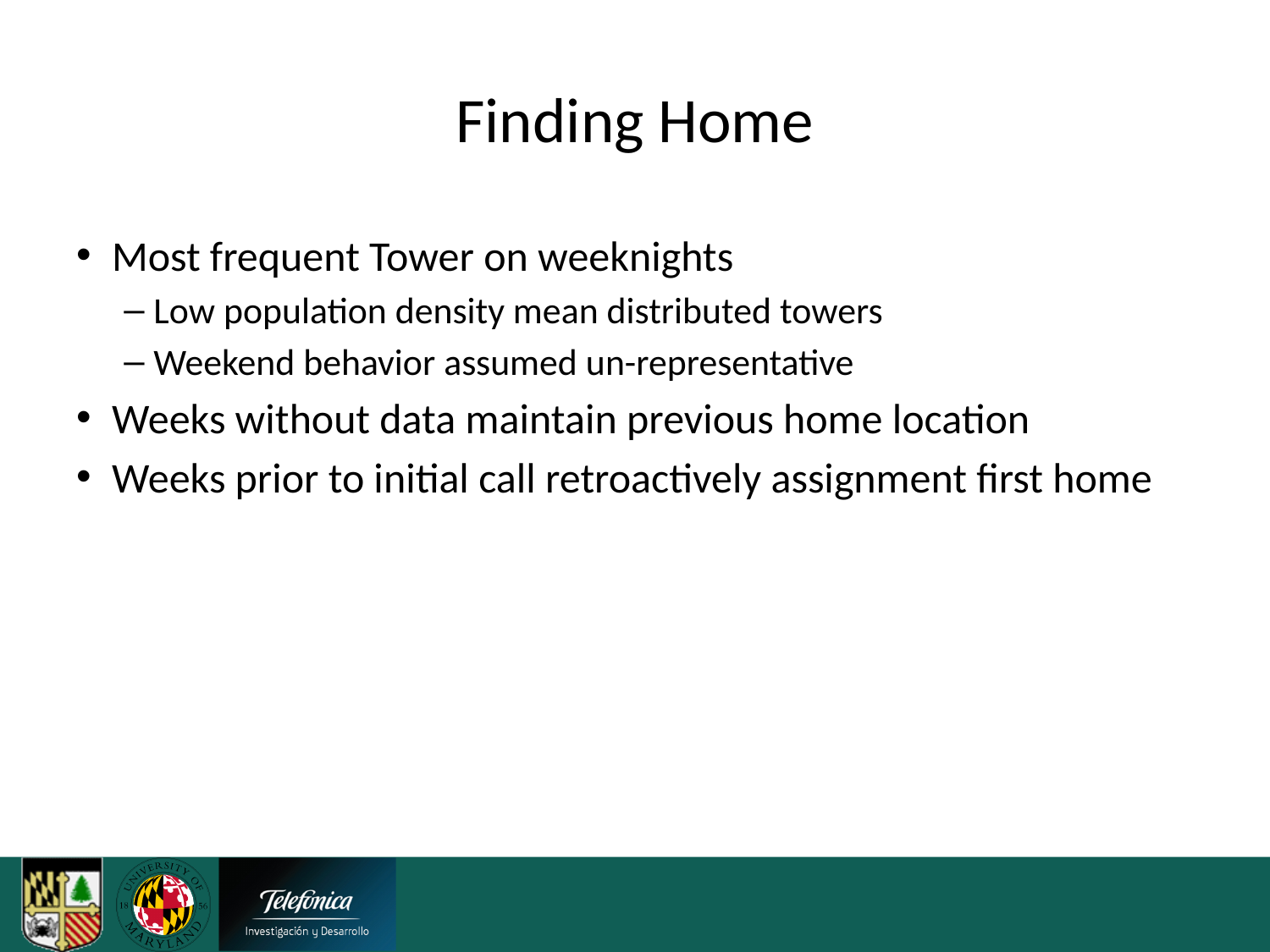

# Finding Home
Most frequent Tower on weeknights
Low population density mean distributed towers
Weekend behavior assumed un-representative
Weeks without data maintain previous home location
Weeks prior to initial call retroactively assignment first home